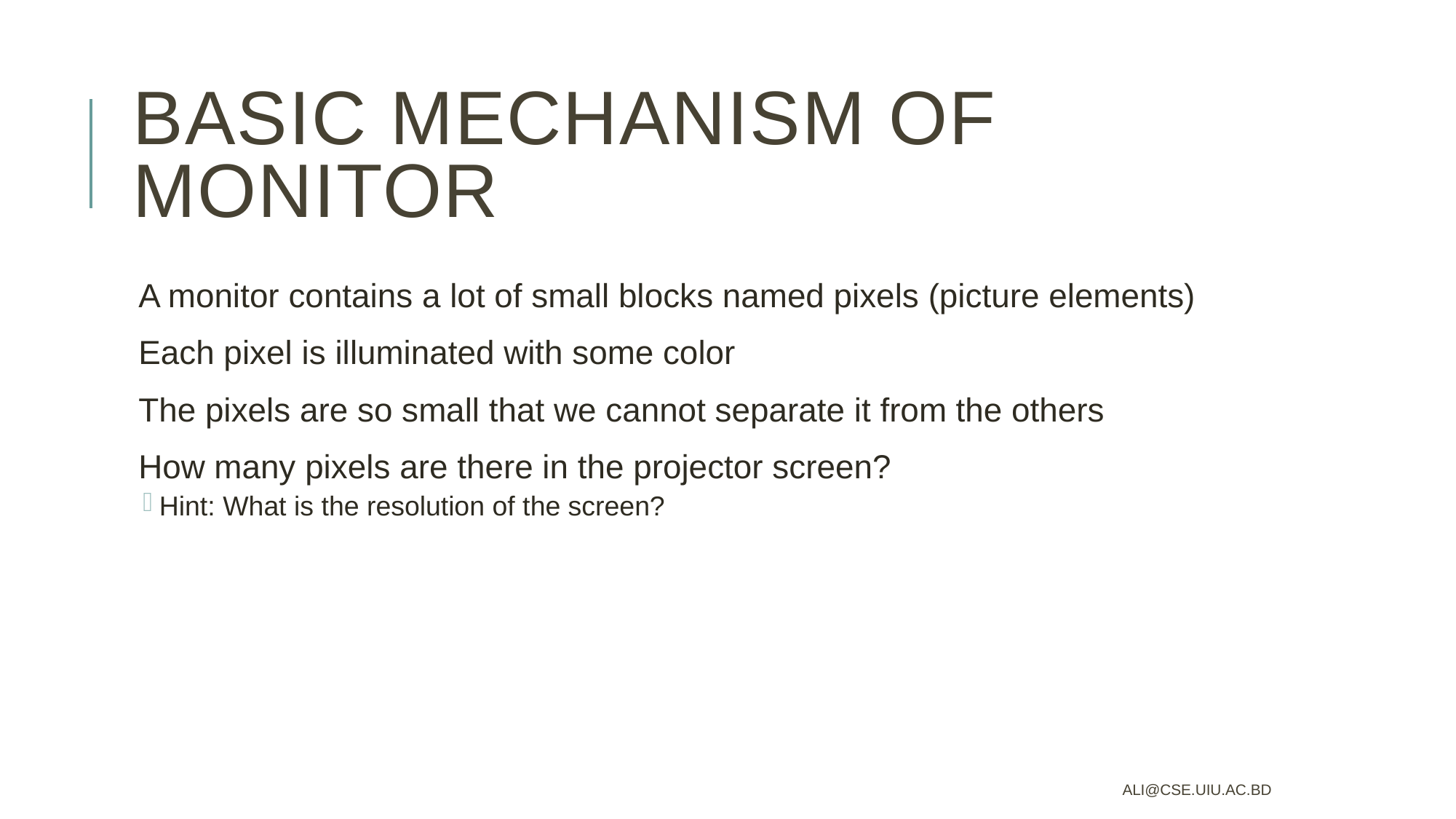

# Basic mechanism of monitor
A monitor contains a lot of small blocks named pixels (picture elements)
Each pixel is illuminated with some color
The pixels are so small that we cannot separate it from the others
How many pixels are there in the projector screen?
Hint: What is the resolution of the screen?
ali@cse.uiu.ac.bd